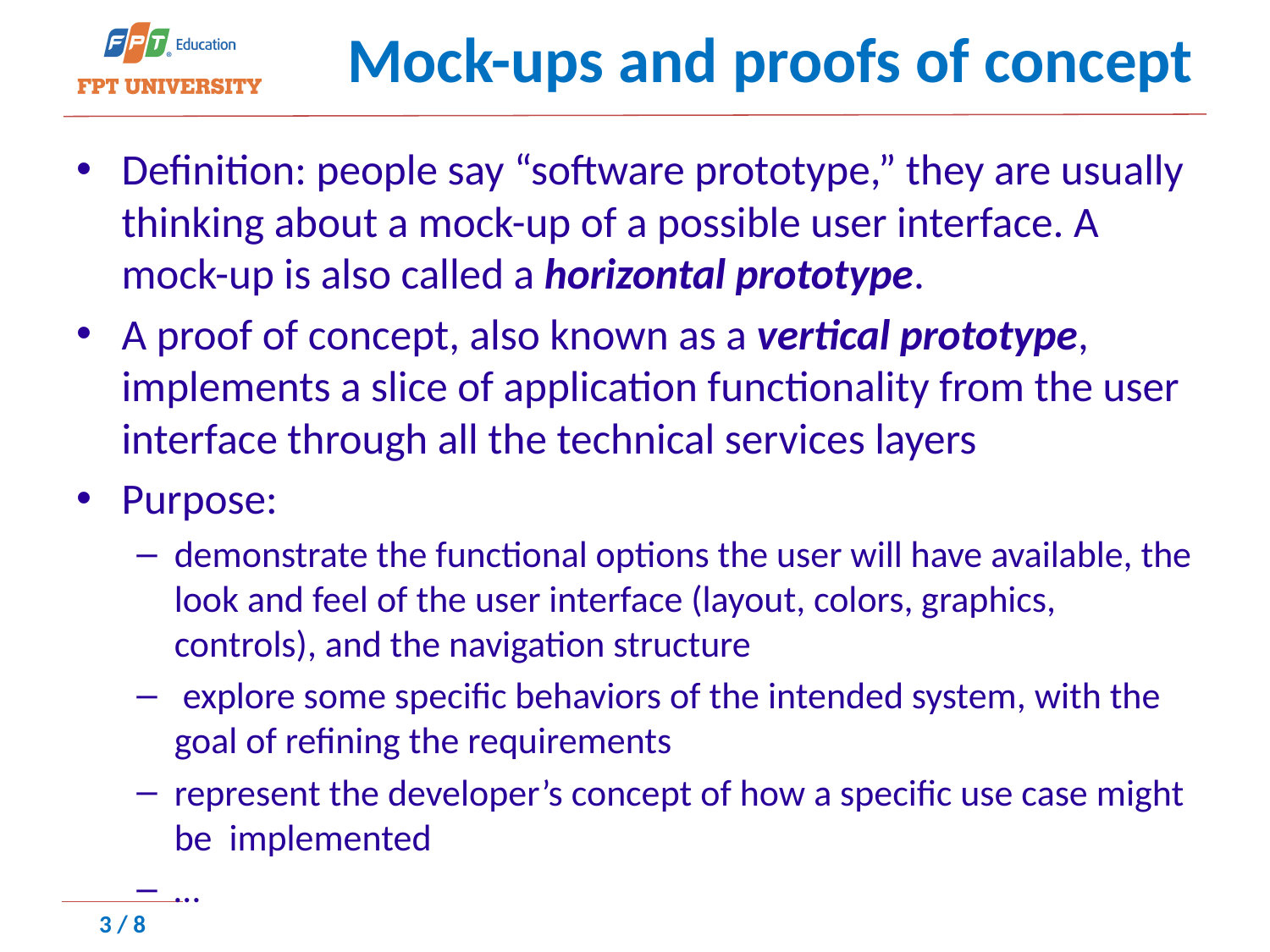

# Mock-ups and proofs of concept
Definition: people say “software prototype,” they are usually thinking about a mock-up of a possible user interface. A mock-up is also called a horizontal prototype.
A proof of concept, also known as a vertical prototype, implements a slice of application functionality from the user interface through all the technical services layers
Purpose:
demonstrate the functional options the user will have available, the look and feel of the user interface (layout, colors, graphics, controls), and the navigation structure
 explore some specific behaviors of the intended system, with the goal of refining the requirements
represent the developer’s concept of how a specific use case might be  implemented
…